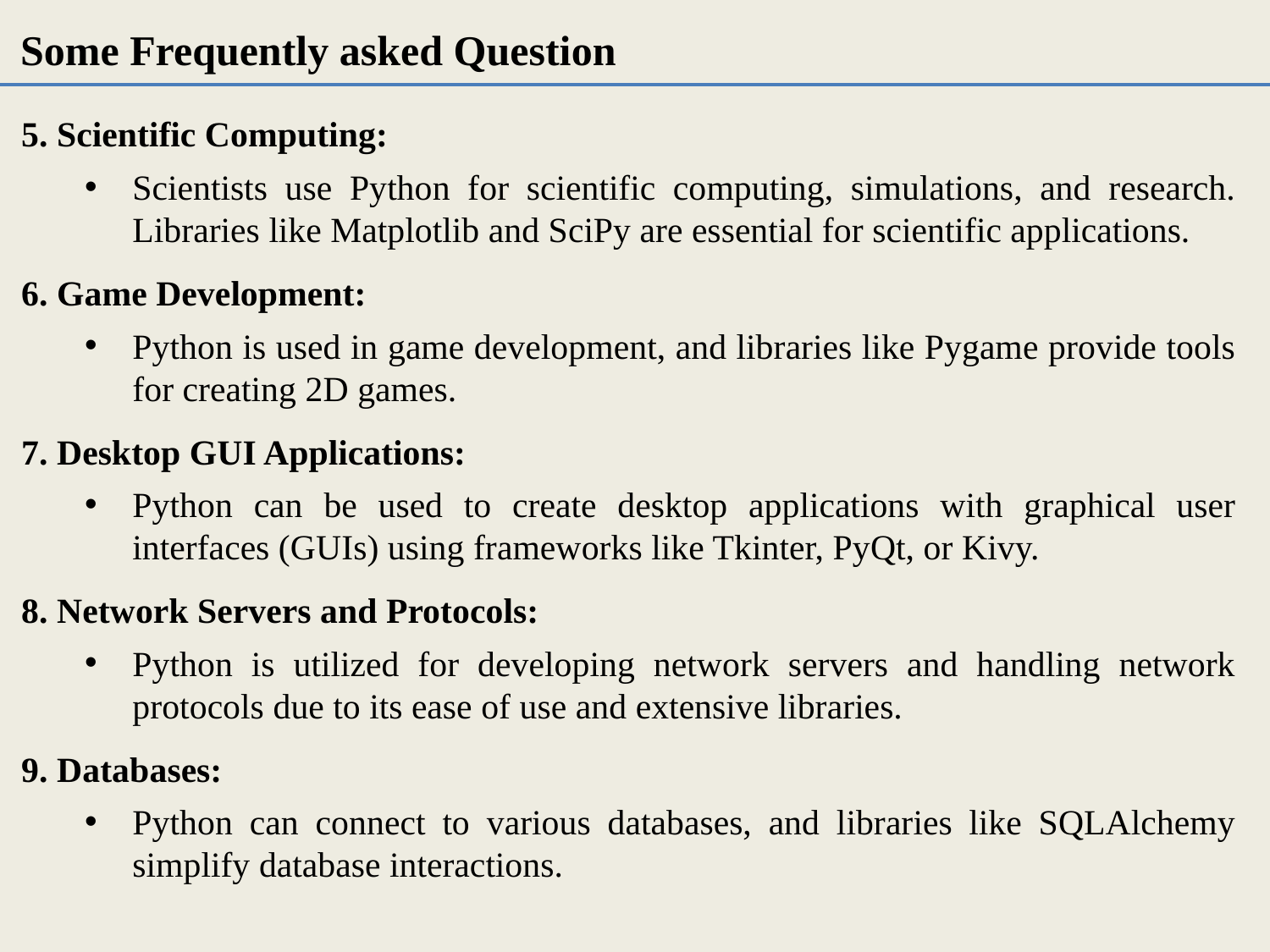

Some Frequently asked Question
5. Scientific Computing:
Scientists use Python for scientific computing, simulations, and research. Libraries like Matplotlib and SciPy are essential for scientific applications.
6. Game Development:
Python is used in game development, and libraries like Pygame provide tools for creating 2D games.
7. Desktop GUI Applications:
Python can be used to create desktop applications with graphical user interfaces (GUIs) using frameworks like Tkinter, PyQt, or Kivy.
8. Network Servers and Protocols:
Python is utilized for developing network servers and handling network protocols due to its ease of use and extensive libraries.
9. Databases:
Python can connect to various databases, and libraries like SQLAlchemy simplify database interactions.